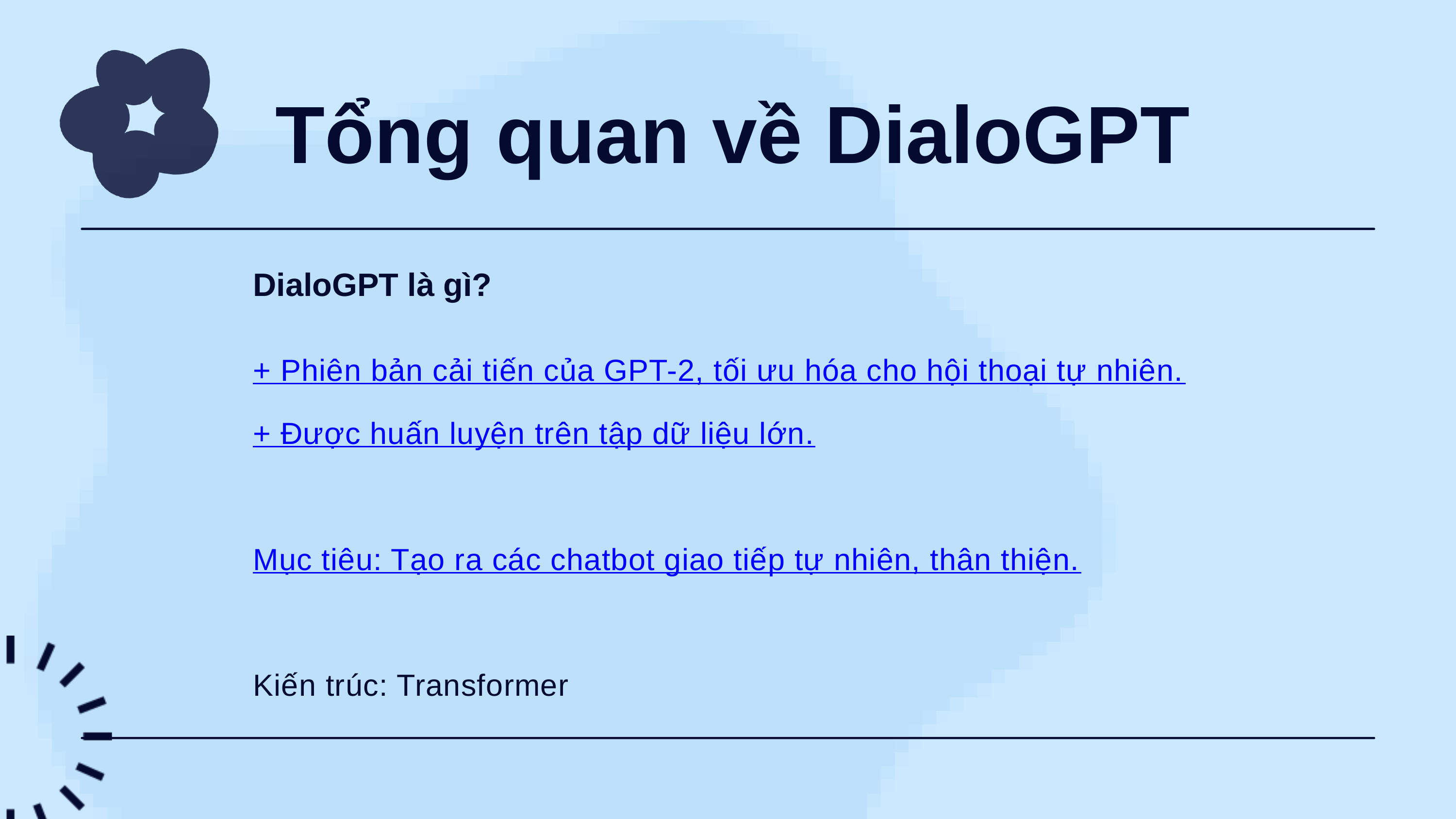

Tổng quan về DialoGPT

DialoGPT là gì?
+ Phiên bản cải tiến của GPT-2, tối ưu hóa cho hội thoại tự nhiên.
+ Được huấn luyện trên tập dữ liệu lớn.

Mục tiêu: Tạo ra các chatbot giao tiếp tự nhiên, thân thiện.

Kiến trúc: Transformer